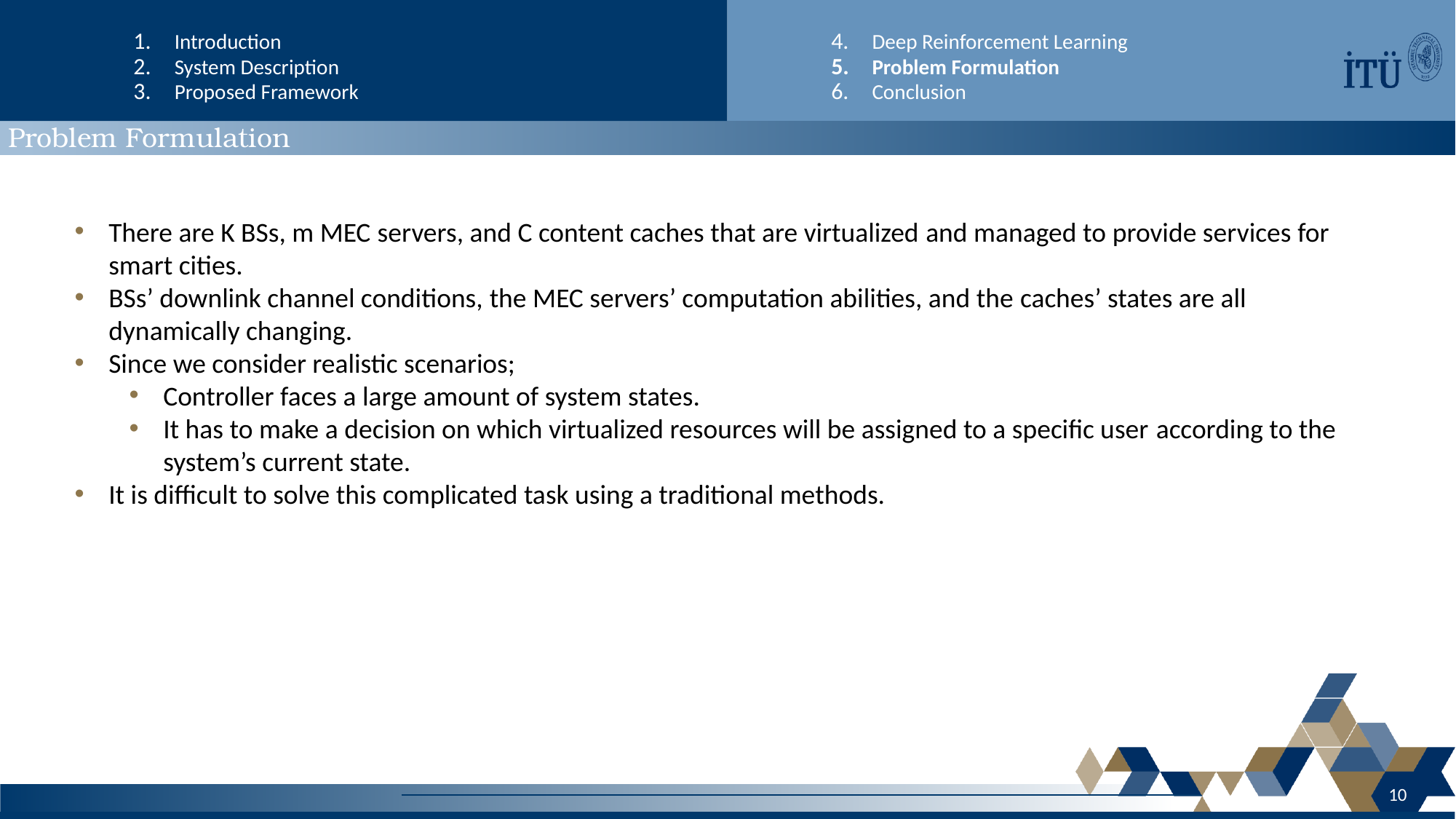

Introduction
System Description
Proposed Framework

Deep Reinforcement Learning
Problem Formulation
Conclusion

Problem Formulation
There are K BSs, m MEC servers, and C content caches that are virtualized and managed to provide services for smart cities.
BSs’ downlink channel conditions, the MEC servers’ computation abilities, and the caches’ states are all dynamically changing.
Since we consider realistic scenarios;
Controller faces a large amount of system states.
It has to make a decision on which virtualized resources will be assigned to a specific user according to the system’s current state.
It is difficult to solve this complicated task using a traditional methods.

10